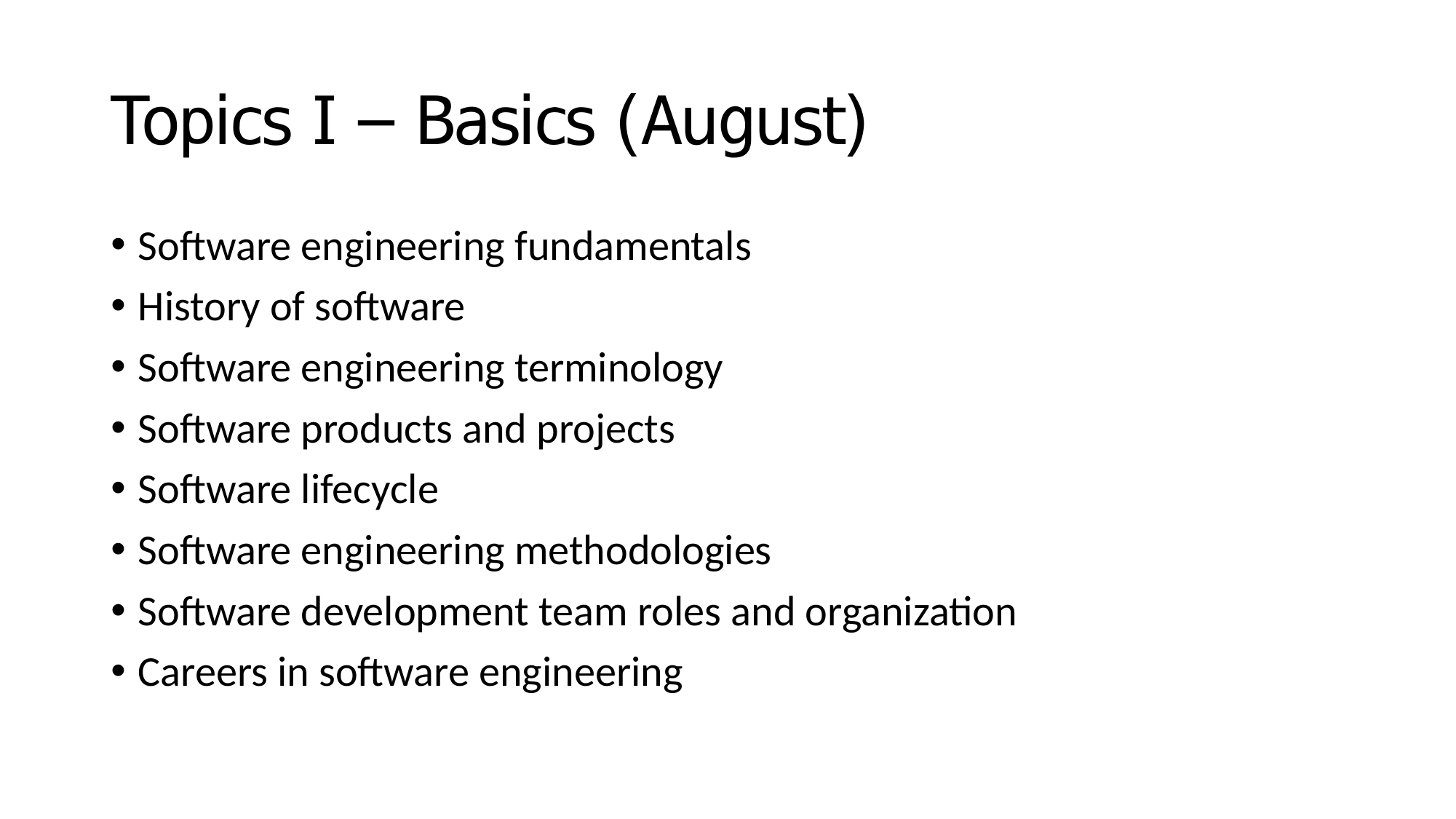

# Topics I – Basics (August)
Software engineering fundamentals
History of software
Software engineering terminology
Software products and projects
Software lifecycle
Software engineering methodologies
Software development team roles and organization
Careers in software engineering